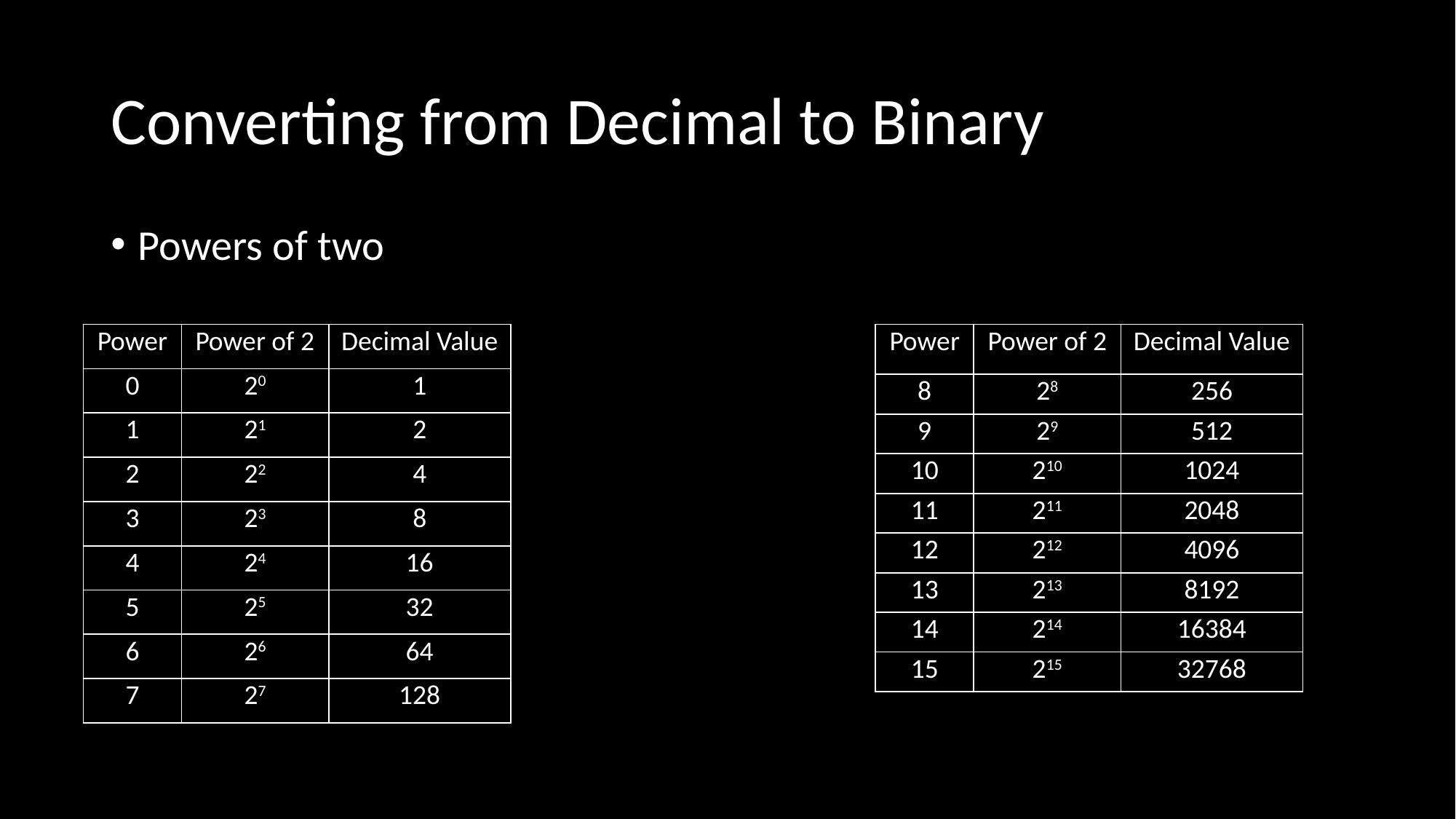

# Converting from Decimal to Binary
Powers of two

| Power | Power of 2 | Decimal Value |
| --- | --- | --- |
| 0 | 20 | 1 |
| 1 | 21 | 2 |
| 2 | 22 | 4 |
| 3 | 23 | 8 |
| 4 | 24 | 16 |
| 5 | 25 | 32 |
| 6 | 26 | 64 |
| 7 | 27 | 128 |
| Power | Power of 2 | Decimal Value |
| --- | --- | --- |
| 8 | 28 | 256 |
| 9 | 29 | 512 |
| 10 | 210 | 1024 |
| 11 | 211 | 2048 |
| 12 | 212 | 4096 |
| 13 | 213 | 8192 |
| 14 | 214 | 16384 |
| 15 | 215 | 32768 |